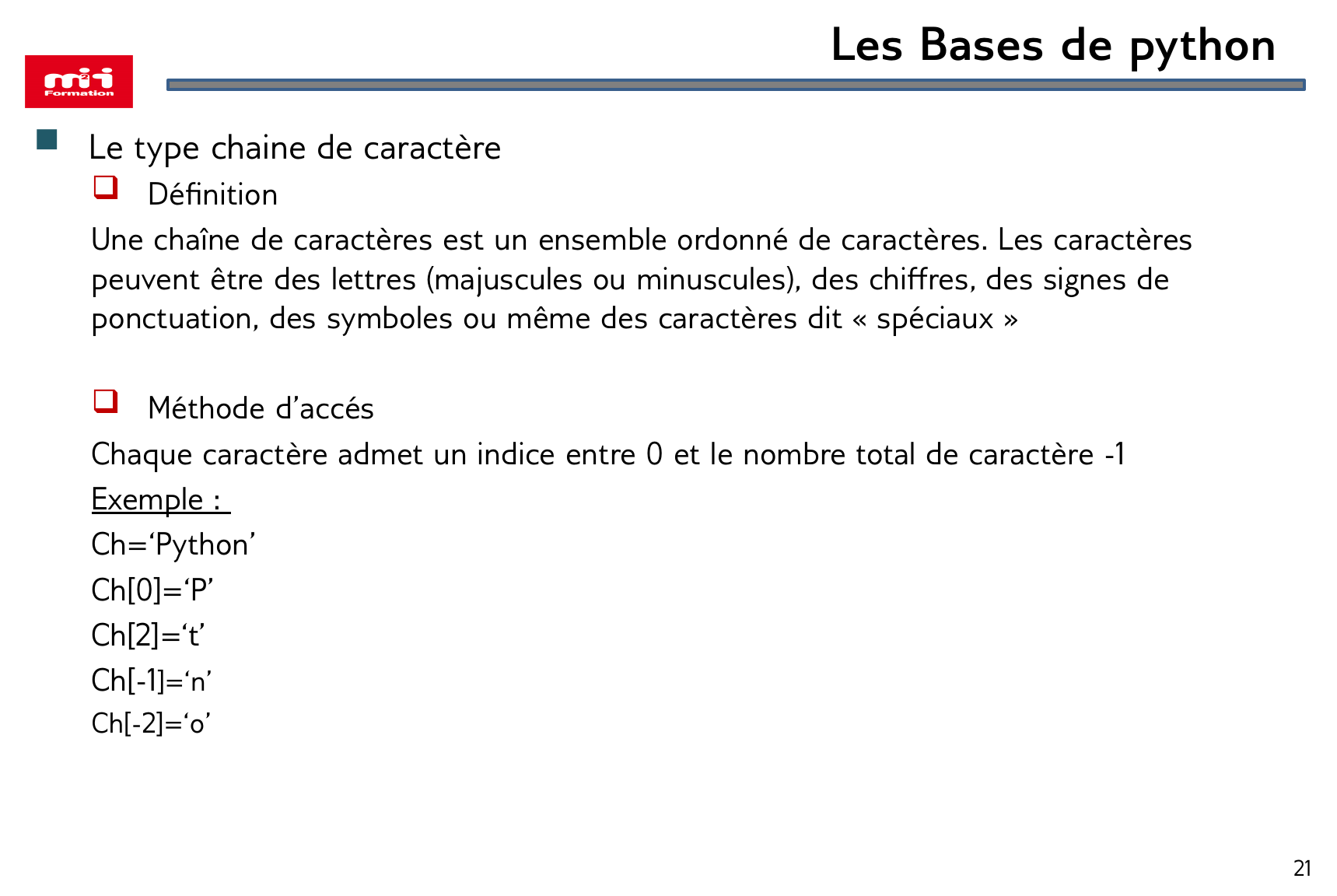

# Les Bases de python
Le type chaine de caractère
Définition
Une chaîne de caractères est un ensemble ordonné de caractères. Les caractères peuvent être des lettres (majuscules ou minuscules), des chiffres, des signes de ponctuation, des symboles ou même des caractères dit « spéciaux »

Méthode d’accés
Chaque caractère admet un indice entre 0 et le nombre total de caractère -1
Exemple :
Ch=‘Python’
Ch[0]=‘P’
Ch[2]=‘t’
Ch[-1]=‘n’
Ch[-2]=‘o’

21